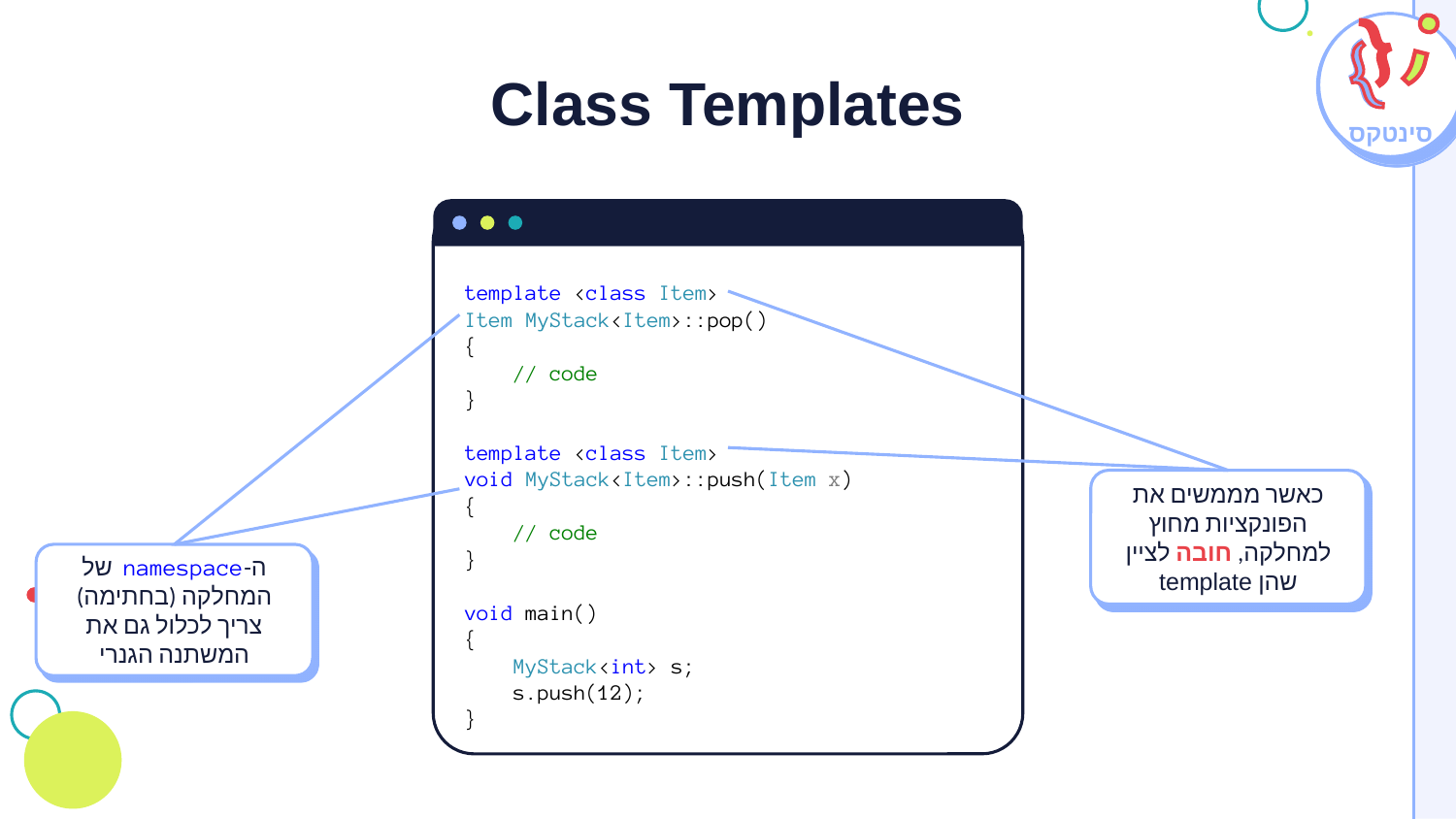

# Class Templates
סינטקס

template <class Item>
Item MyStack<Item>::pop()
{
    // code
}

template <class Item>
void MyStack<Item>::push(Item x)
{
    // code
}

void main()
{
    MyStack<int> s;
    s.push(12);
}

כאשר מממשים את הפונקציות מחוץ למחלקה, חובה לציין שהן template
ה-namespace  של המחלקה (בחתימה) צריך לכלול גם את המשתנה הגנרי